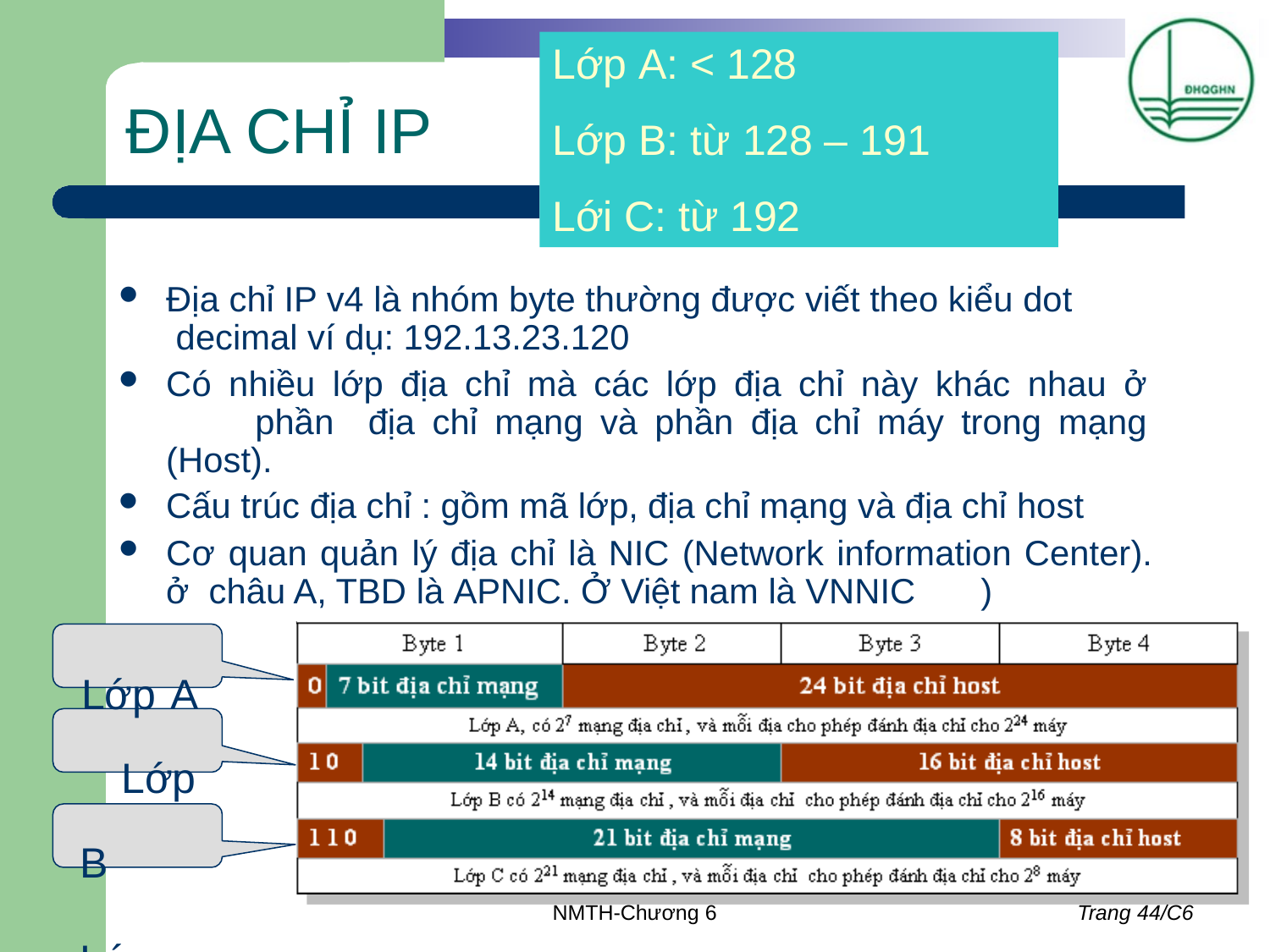

Lớp A: < 128
Lớp B: từ 128 – 191
Lới C: từ 192

# ĐỊA CHỈ IP

Địa chỉ IP v4 là nhóm byte thường được viết theo kiểu dot  decimal ví dụ: 192.13.23.120
Có nhiều lớp địa chỉ mà các lớp địa chỉ này khác nhau ở	phần  địa chỉ mạng và phần địa chỉ máy trong mạng (Host).
Cấu trúc địa chỉ : gồm mã lớp, địa chỉ mạng và địa chỉ host
Cơ quan quản lý địa chỉ là NIC (Network information Center). ở  châu A, TBD là APNIC. Ở Việt nam là VNNIC	)
Lớp A  Lớp B

Lớp C

NMTH-Chương 6
Trang 44/C6